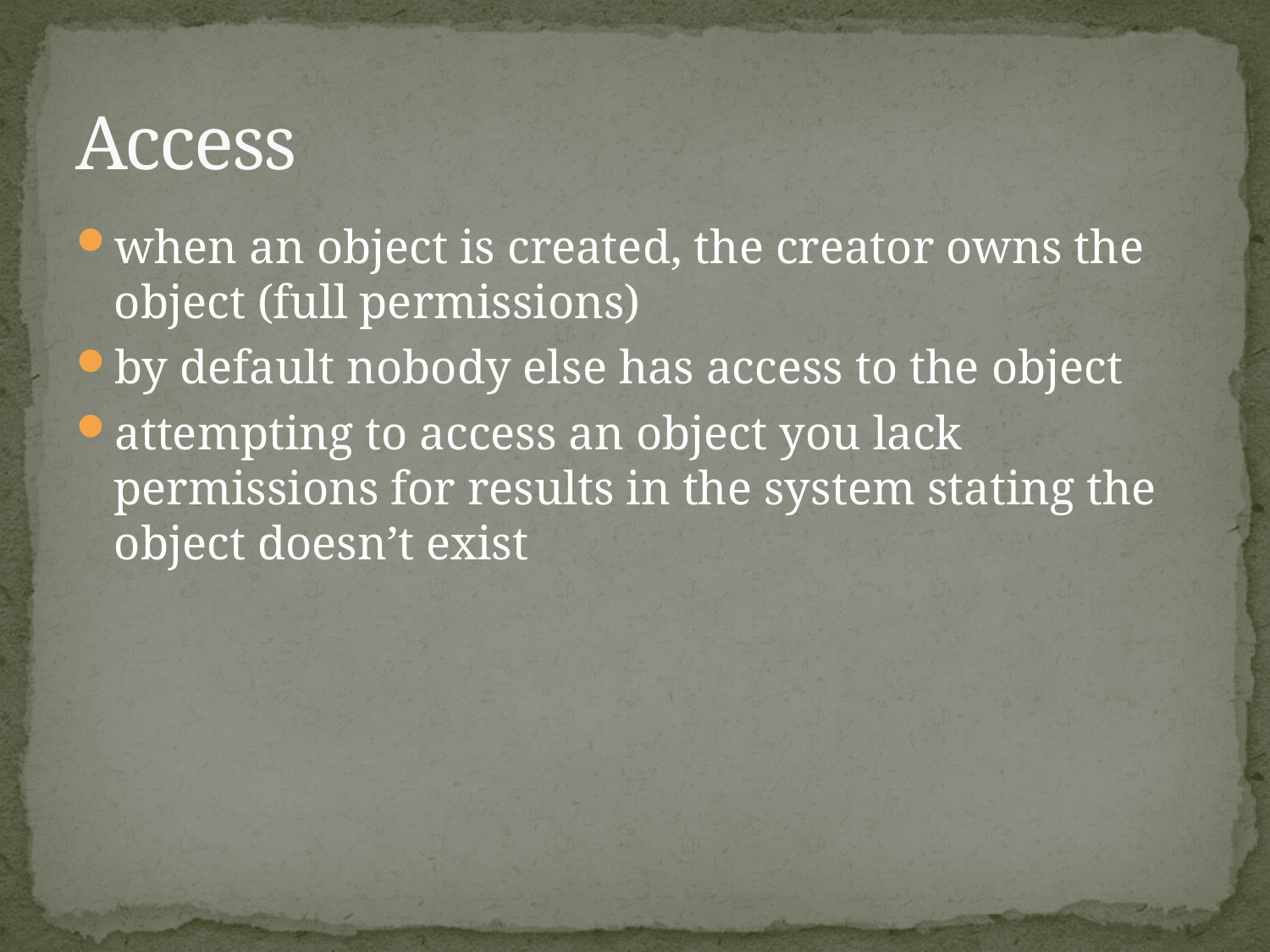

# Access
when an object is created, the creator owns the object (full permissions)
by default nobody else has access to the object
attempting to access an object you lack permissions for results in the system stating the object doesn’t exist